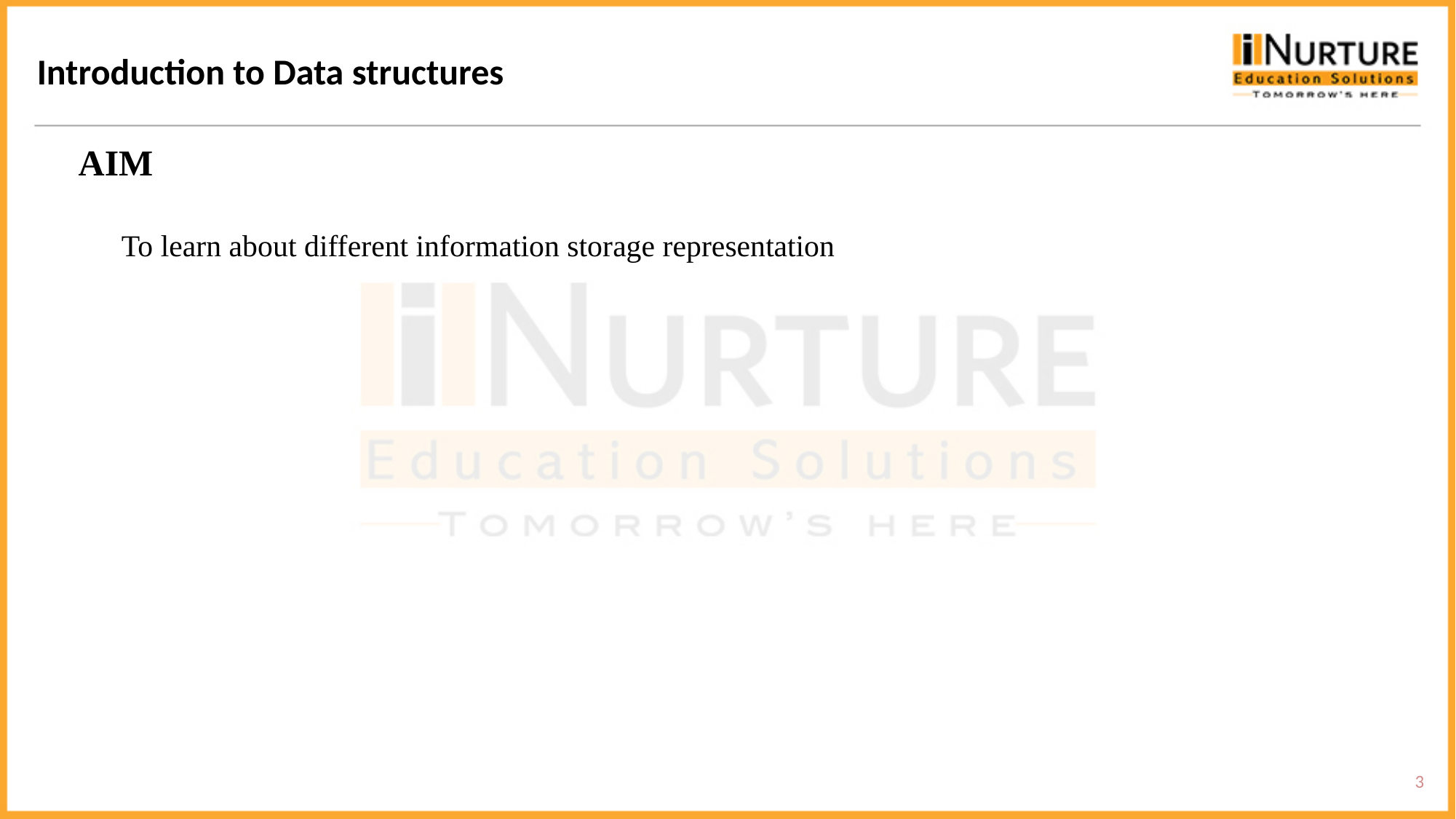

Introduction to Data structures
AIM

To learn about different information storage representation

3